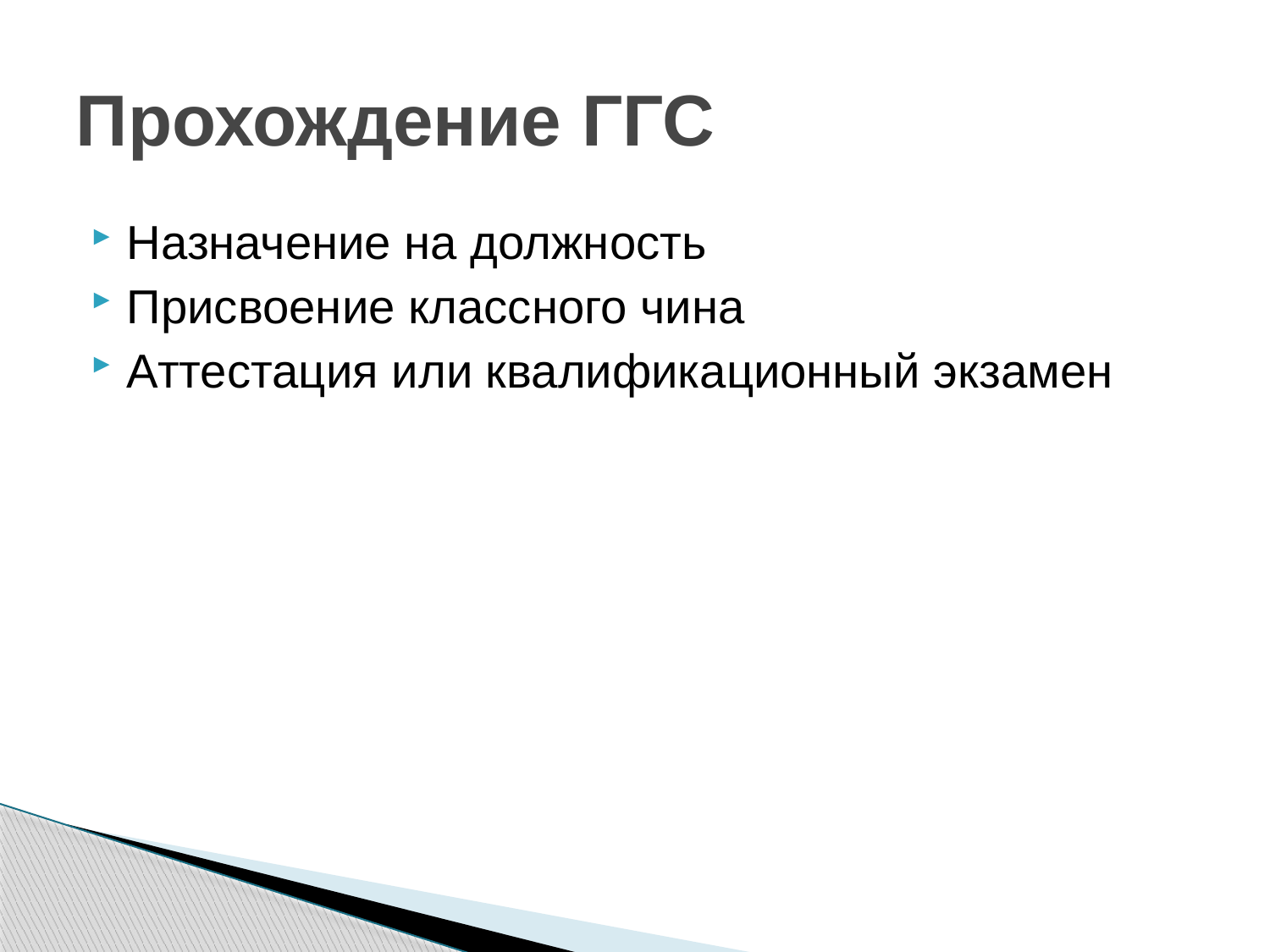

# Прохождение ГГС
Назначение на должность
Присвоение классного чина
Аттестация или квалификационный экзамен